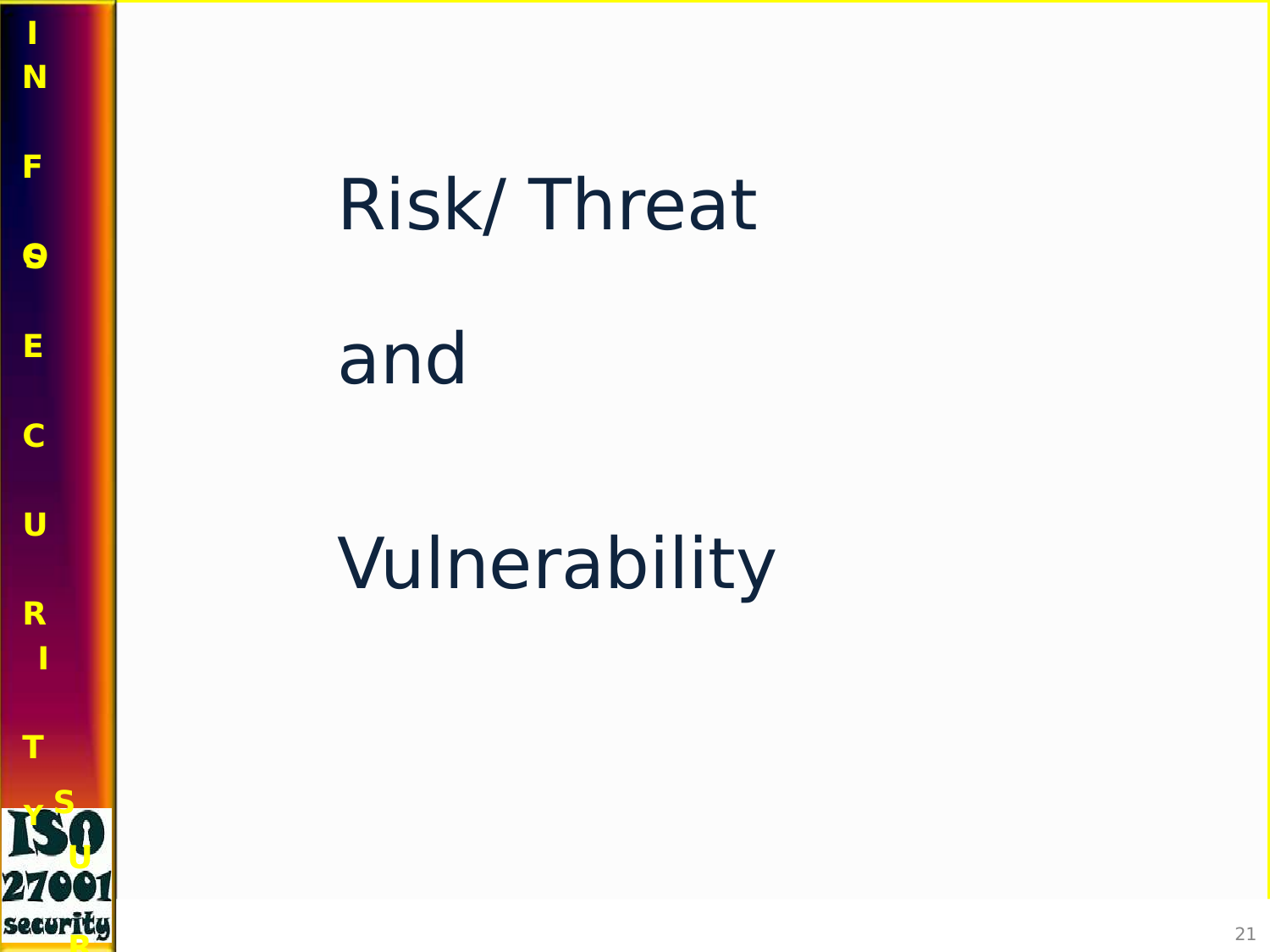

I  N  F  O
Risk/ Threat

and

Vulnerability
S  E  C  U  R  I  T
Y S
U  R  V  E  Y

21